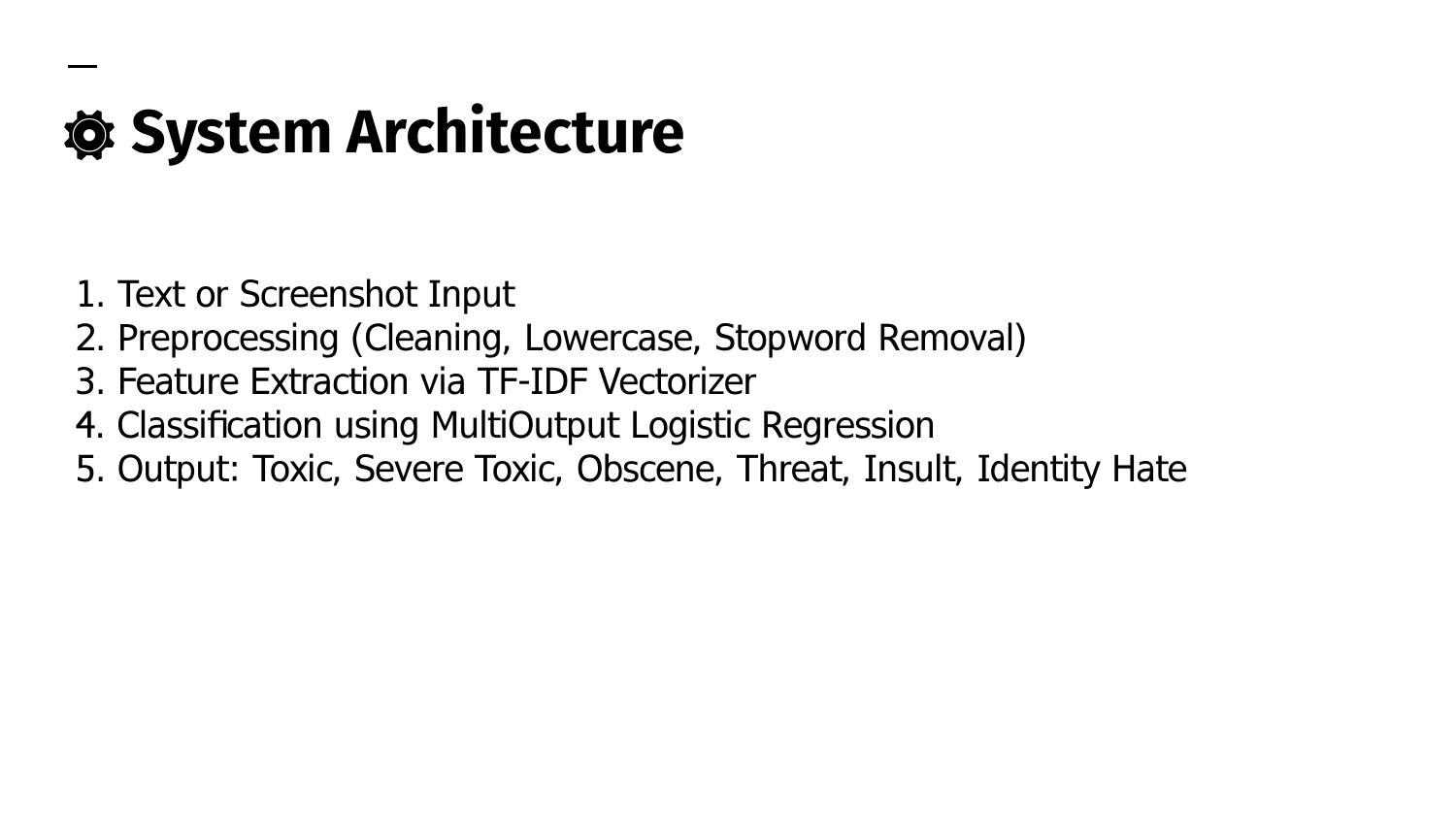

# ⚙️ System Architecture

1. Text or Screenshot Input
2. Preprocessing (Cleaning, Lowercase, Stopword Removal)
3. Feature Extraction via TF-IDF Vectorizer
4. Classification using MultiOutput Logistic Regression
5. Output: Toxic, Severe Toxic, Obscene, Threat, Insult, Identity Hate